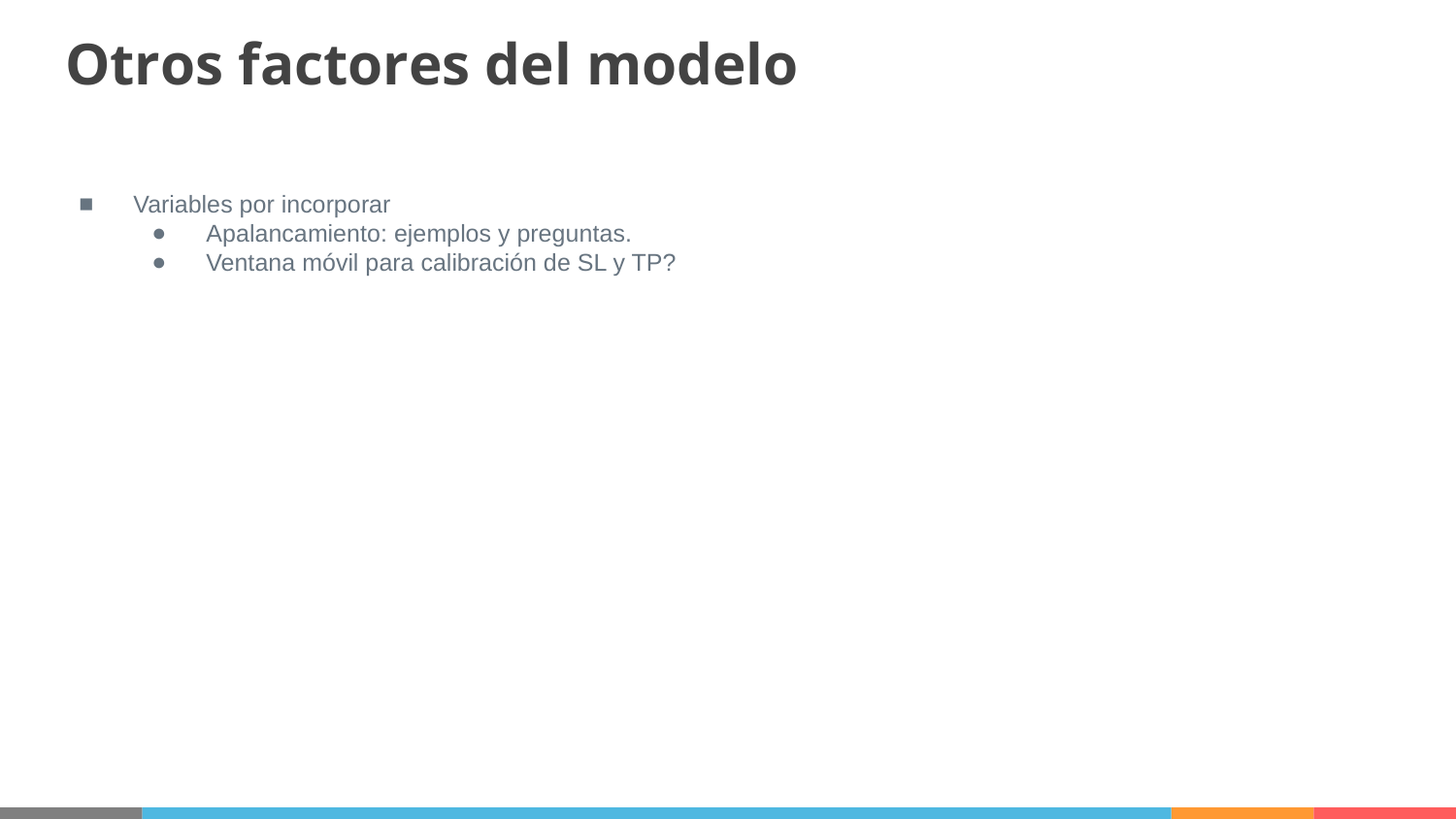

# Otros factores del modelo
Variables por incorporar
Apalancamiento: ejemplos y preguntas.
Ventana móvil para calibración de SL y TP?